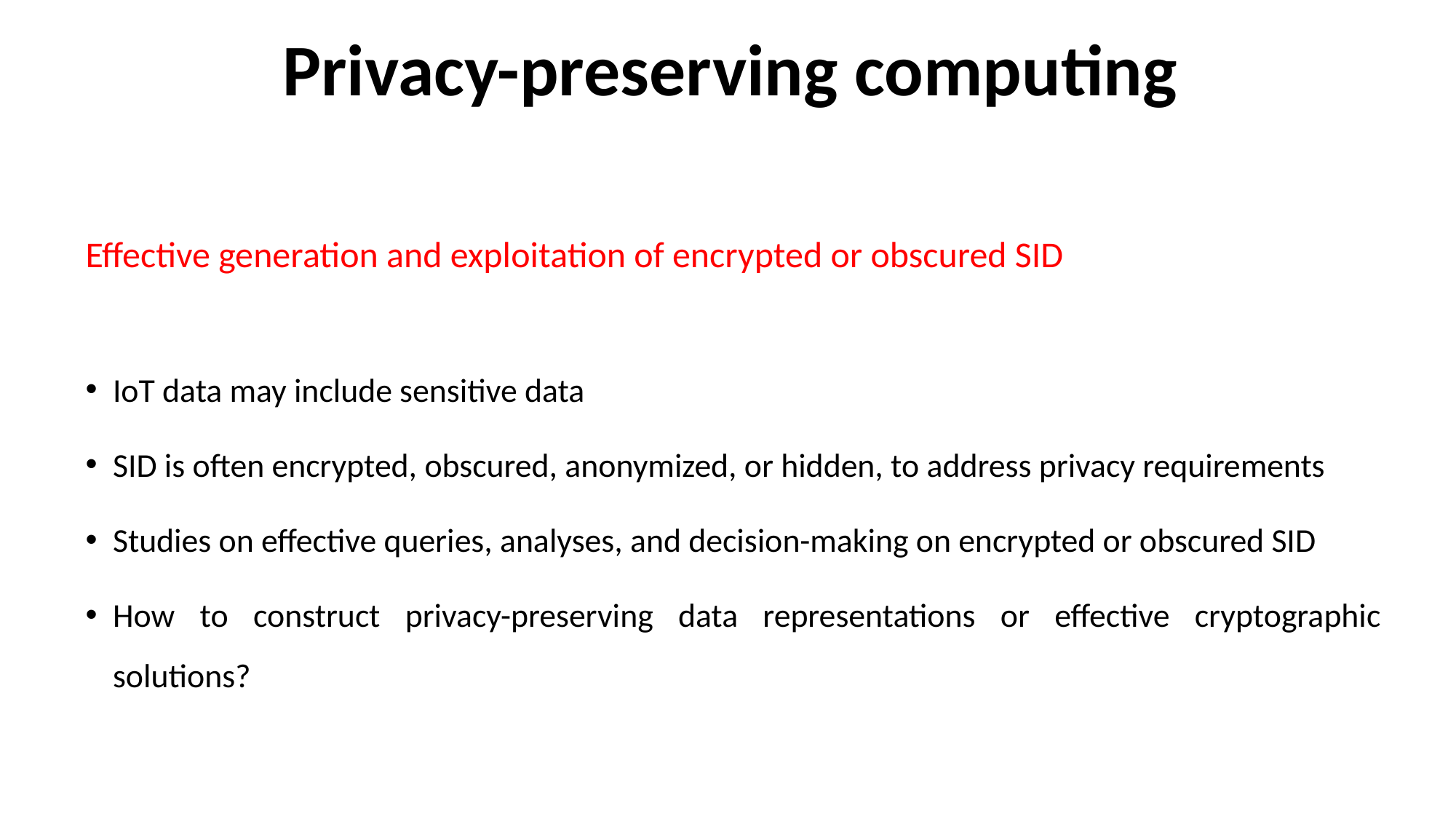

Privacy-preserving computing

Effective generation and exploitation of encrypted or obscured SID

IoT data may include sensitive data
SID is often encrypted, obscured, anonymized, or hidden, to address privacy requirements
Studies on effective queries, analyses, and decision-making on encrypted or obscured SID
How to construct privacy-preserving data representations or effective cryptographic solutions?